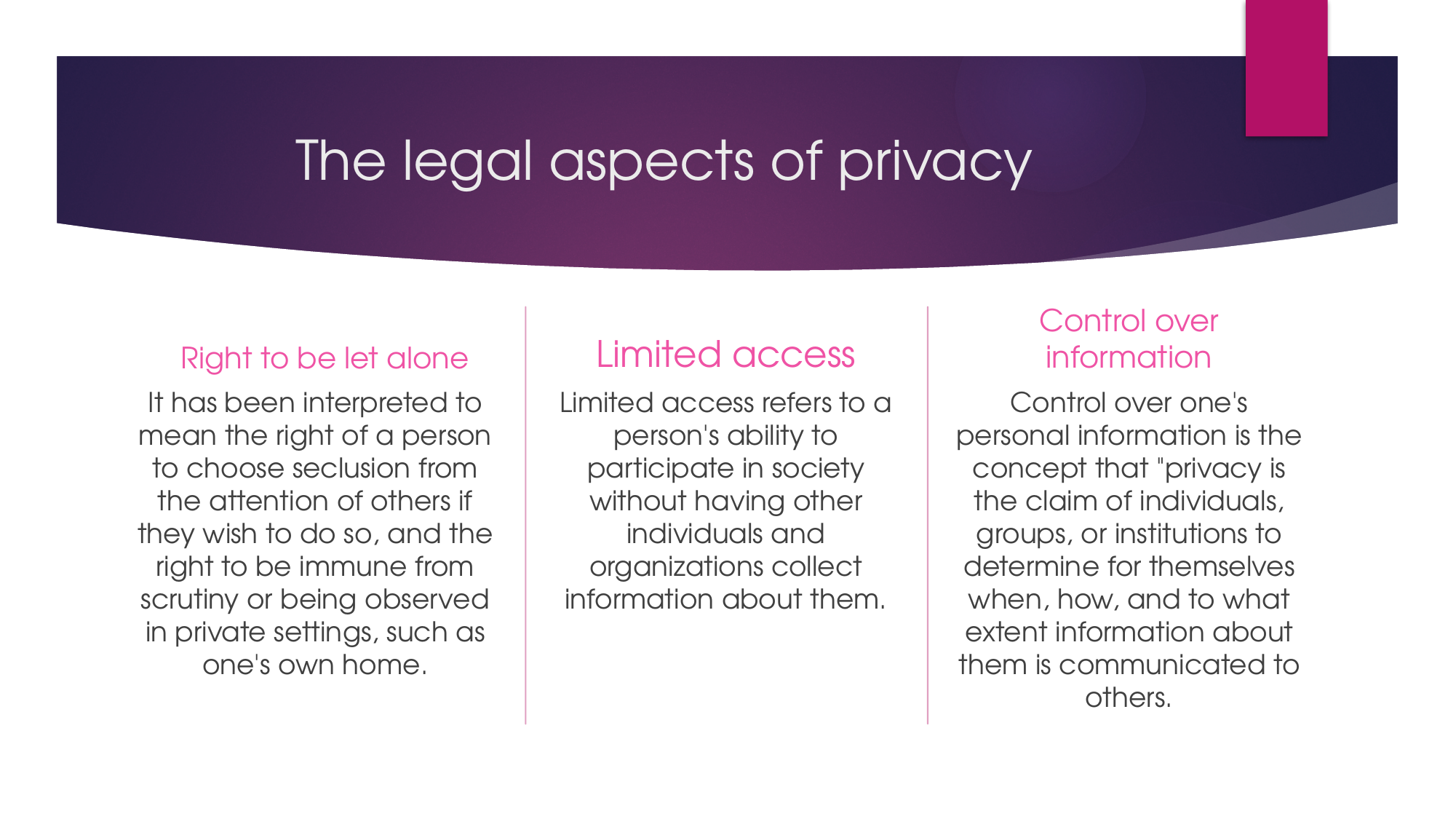

# The legal aspects of privacy
Limited access
Control over information
Right to be let alone
Control over one's personal information is the concept that "privacy is the claim of individuals, groups, or institutions to determine for themselves when, how, and to what extent information about them is communicated to others.
Limited access refers to a person's ability to participate in society without having other individuals and organizations collect information about them.
It has been interpreted to mean the right of a person to choose seclusion from the attention of others if they wish to do so, and the right to be immune from scrutiny or being observed in private settings, such as one's own home.